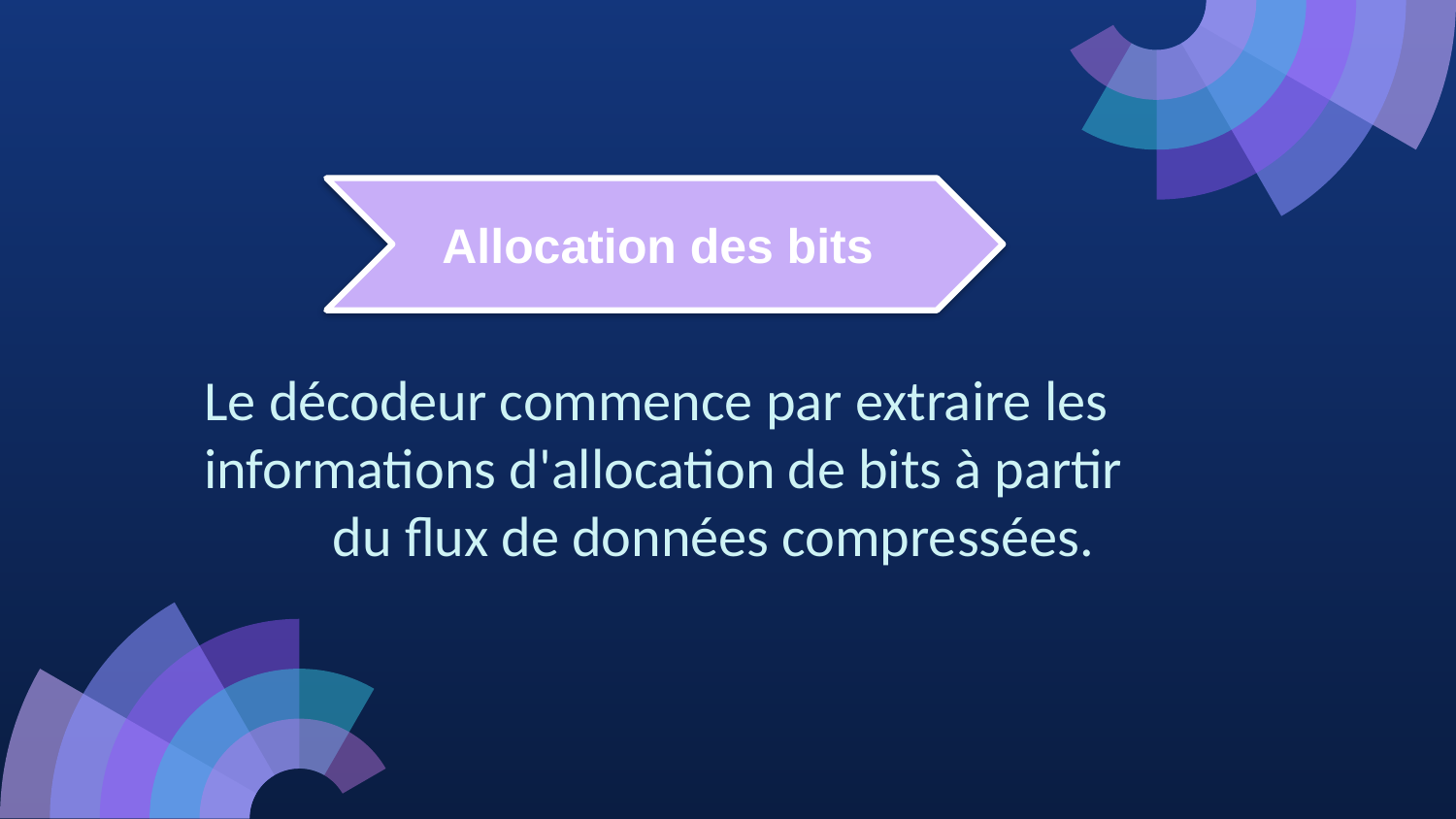

Allocation des bits
Le décodeur commence par extraire les informations d'allocation de bits à partir
          du flux de données compressées.